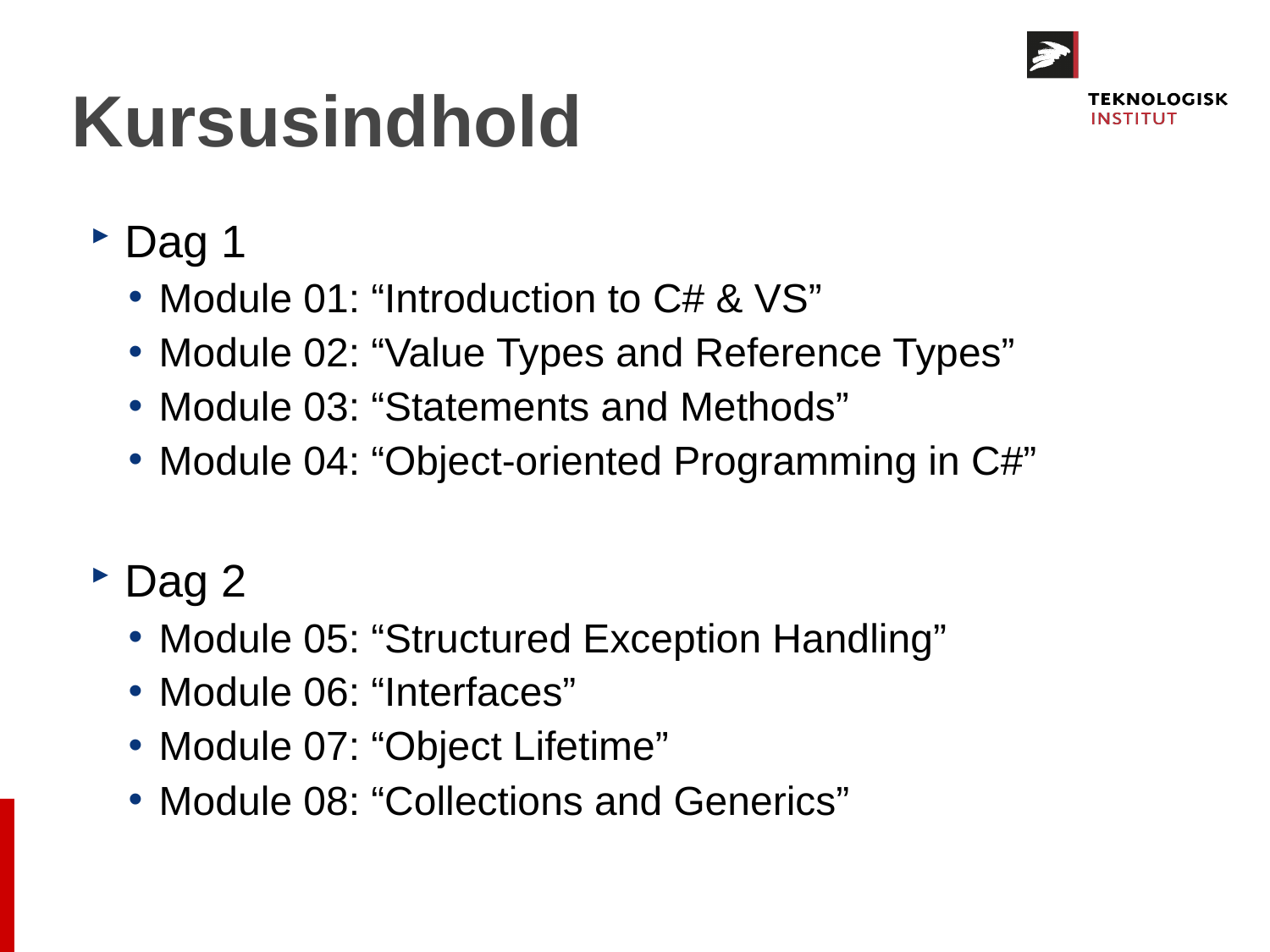

# Kursusindhold
Dag 1
Module 01: “Introduction to C# & VS”
Module 02: “Value Types and Reference Types”
Module 03: “Statements and Methods”
Module 04: “Object-oriented Programming in C#”

Dag 2
Module 05: “Structured Exception Handling”
Module 06: “Interfaces”
Module 07: “Object Lifetime”
Module 08: “Collections and Generics”